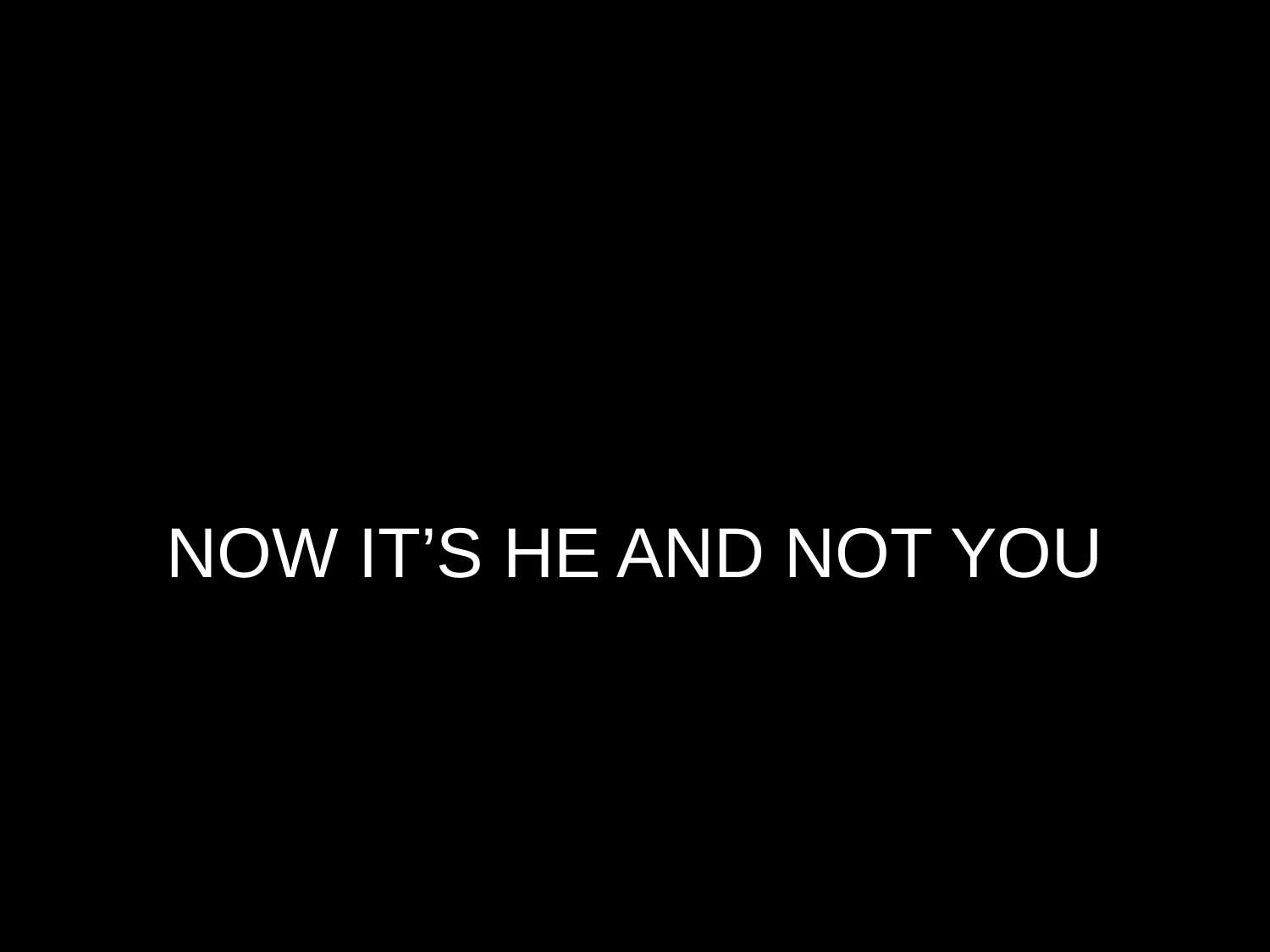

# NOW IT’S HE AND NOT YOU